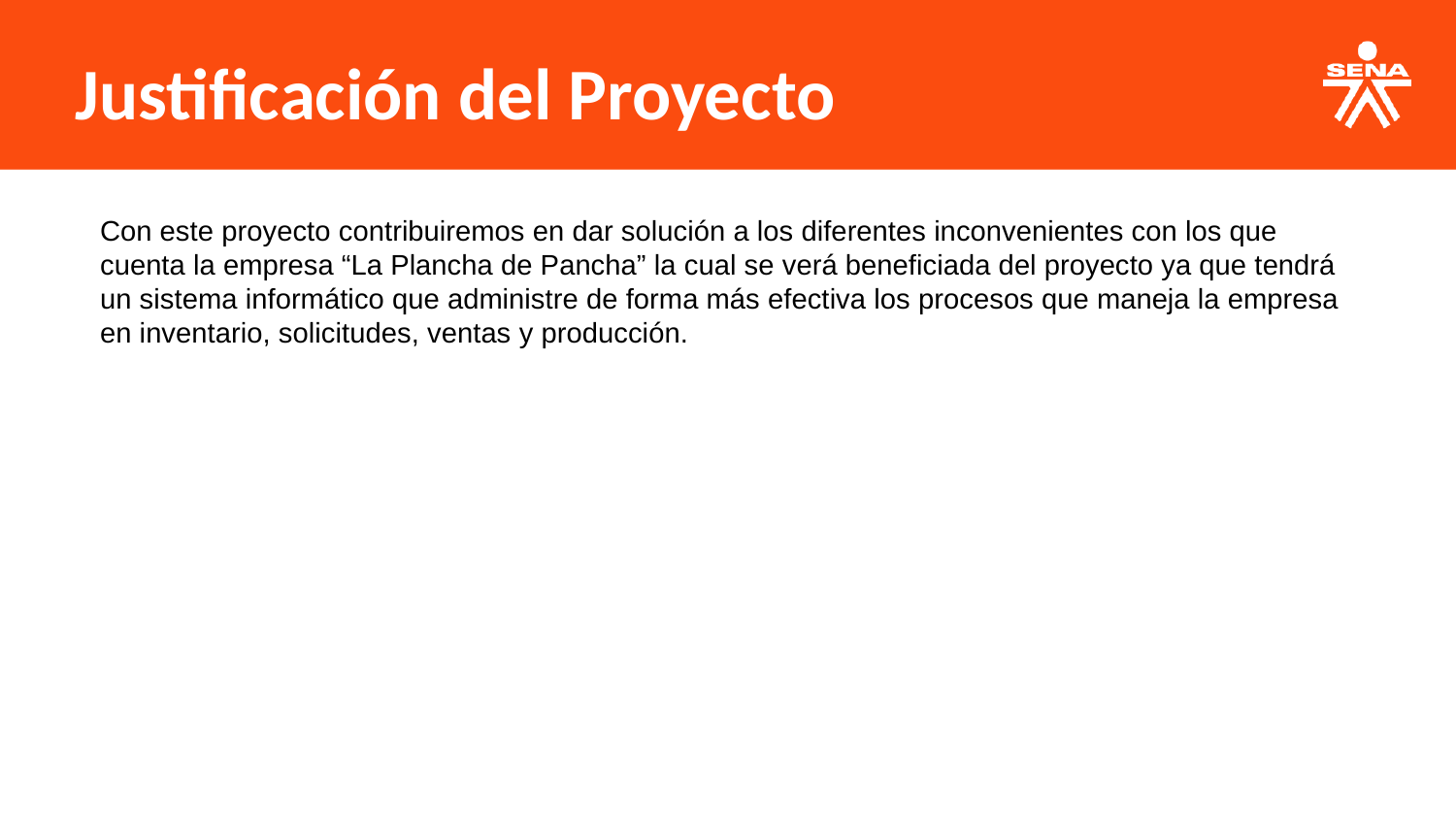

Justificación del Proyecto
Con este proyecto contribuiremos en dar solución a los diferentes inconvenientes con los que cuenta la empresa “La Plancha de Pancha” la cual se verá beneficiada del proyecto ya que tendrá un sistema informático que administre de forma más efectiva los procesos que maneja la empresa en inventario, solicitudes, ventas y producción.